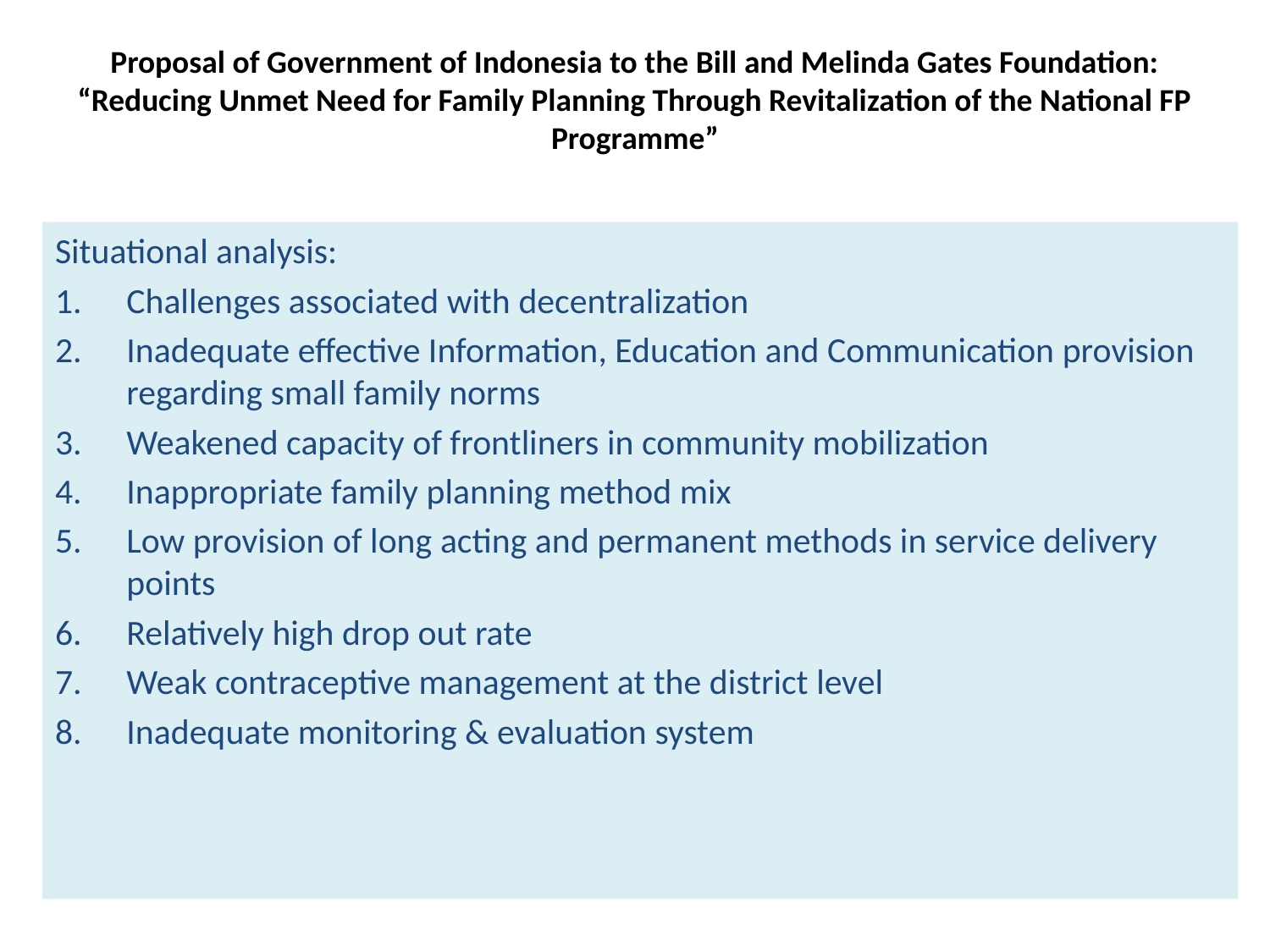

# Proposal of Government of Indonesia to the Bill and Melinda Gates Foundation: “Reducing Unmet Need for Family Planning Through Revitalization of the National FP Programme”
Situational analysis:
Challenges associated with decentralization
Inadequate effective Information, Education and Communication provision regarding small family norms
Weakened capacity of frontliners in community mobilization
Inappropriate family planning method mix
Low provision of long acting and permanent methods in service delivery points
Relatively high drop out rate
Weak contraceptive management at the district level
Inadequate monitoring & evaluation system